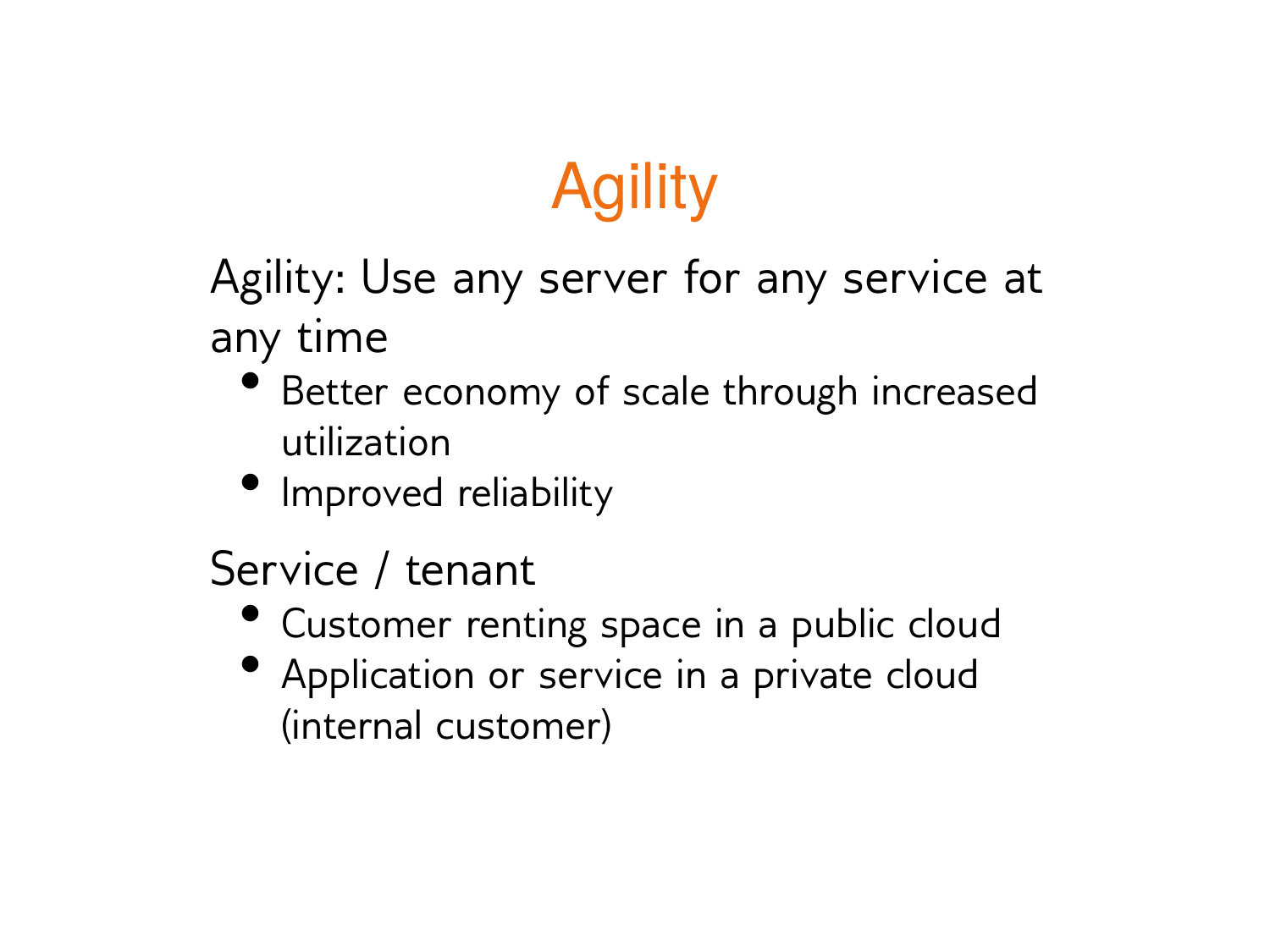

# Agility
Agility: Use any server for any service at any time
Better economy of scale through increased utilization
Improved reliability
Service / tenant
Customer renting space in a public cloud
Application or service in a private cloud (internal customer)